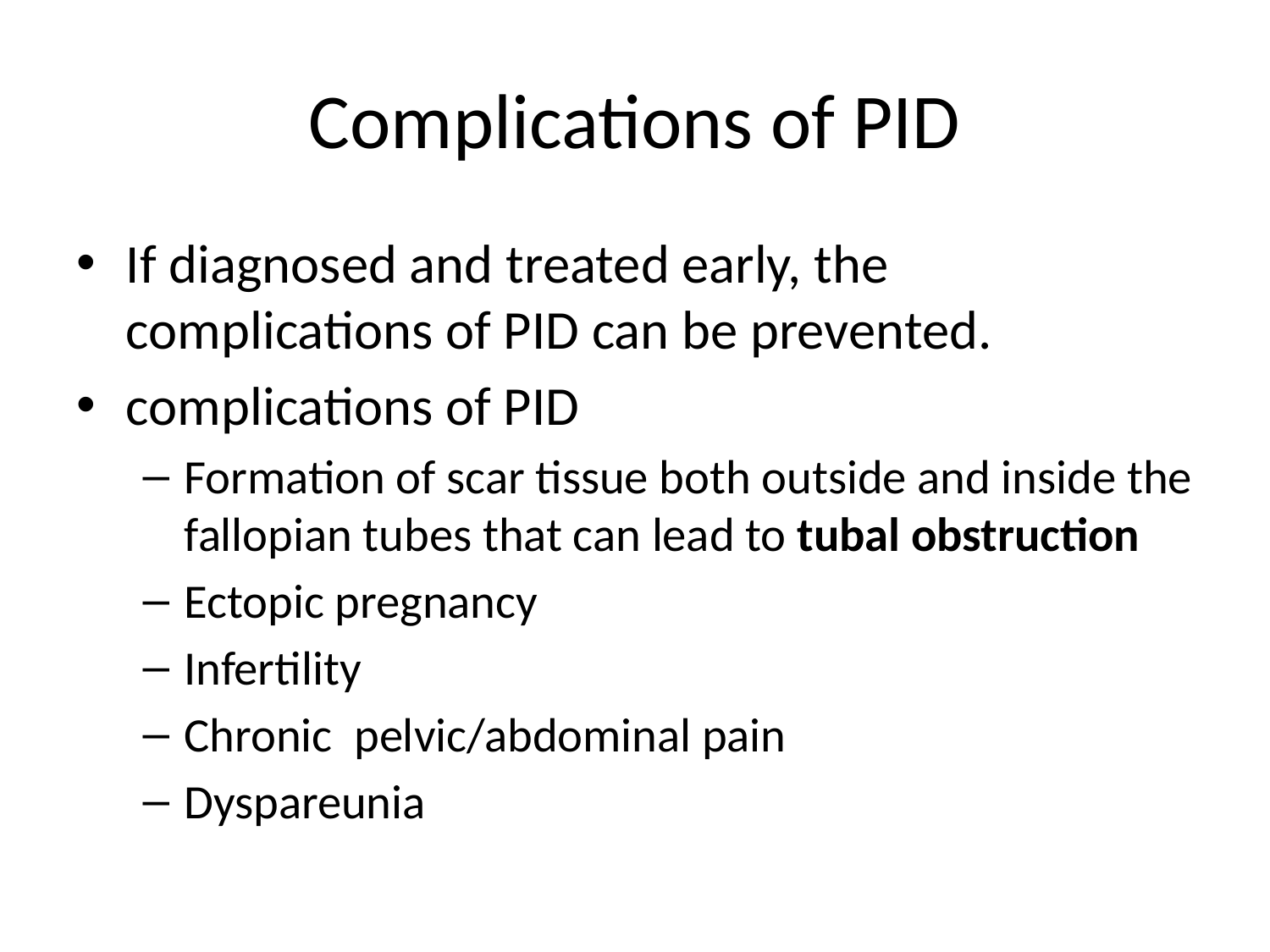

# Complications of PID
If diagnosed and treated early, the complications of PID can be prevented.
complications of PID
Formation of scar tissue both outside and inside the fallopian tubes that can lead to tubal obstruction
Ectopic pregnancy
Infertility
Chronic  pelvic/abdominal pain
Dyspareunia